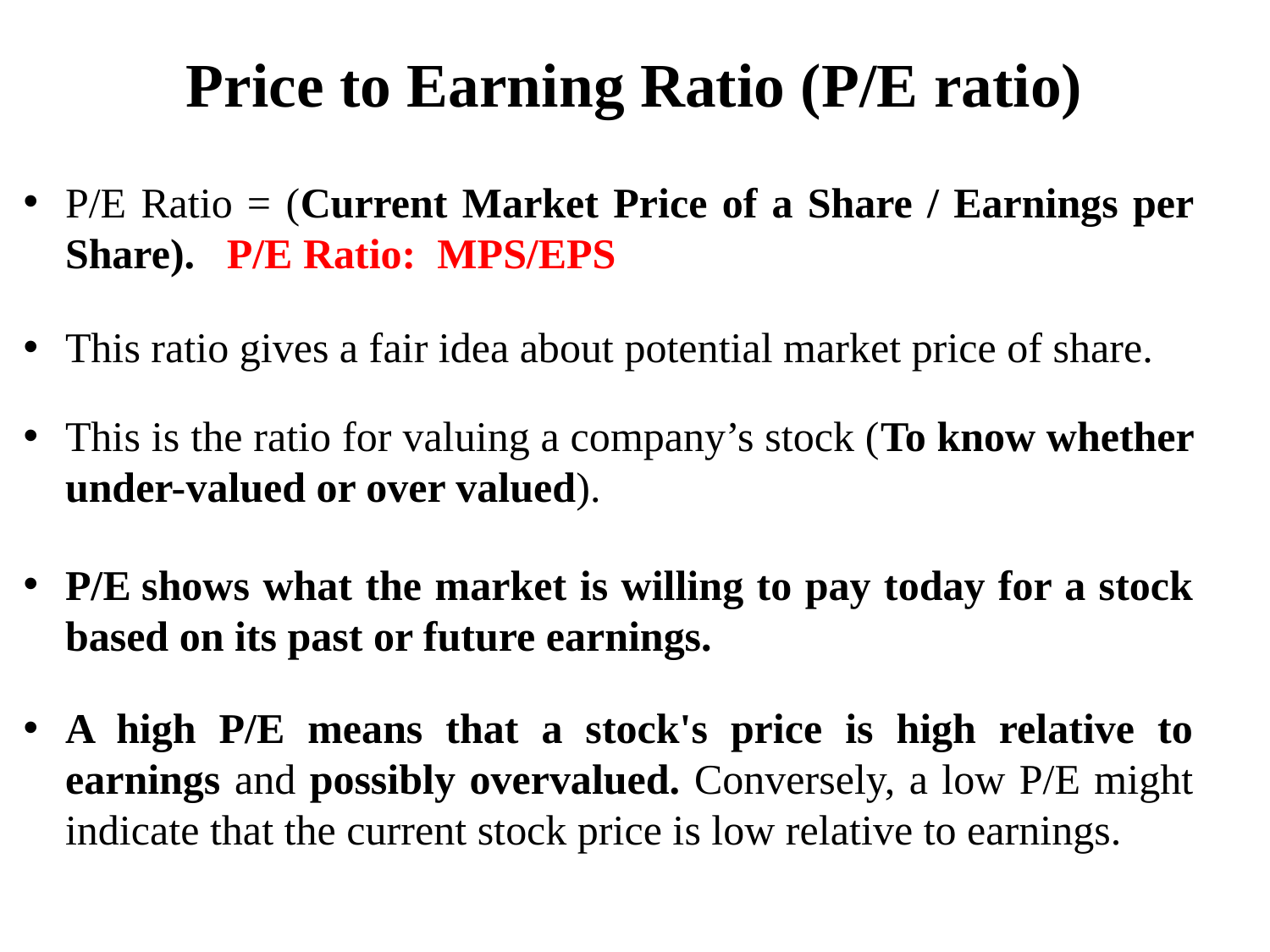

# Price to Earning Ratio (P/E ratio)
P/E Ratio = (Current Market Price of a Share / Earnings per Share).   P/E Ratio:  MPS/EPS

This ratio gives a fair idea about potential market price of share.

This is the ratio for valuing a company’s stock (To know whether under-valued or over valued).

P/E shows what the market is willing to pay today for a stock based on its past or future earnings.

A high P/E means that a stock's price is high relative to earnings and possibly overvalued. Conversely, a low P/E might indicate that the current stock price is low relative to earnings.